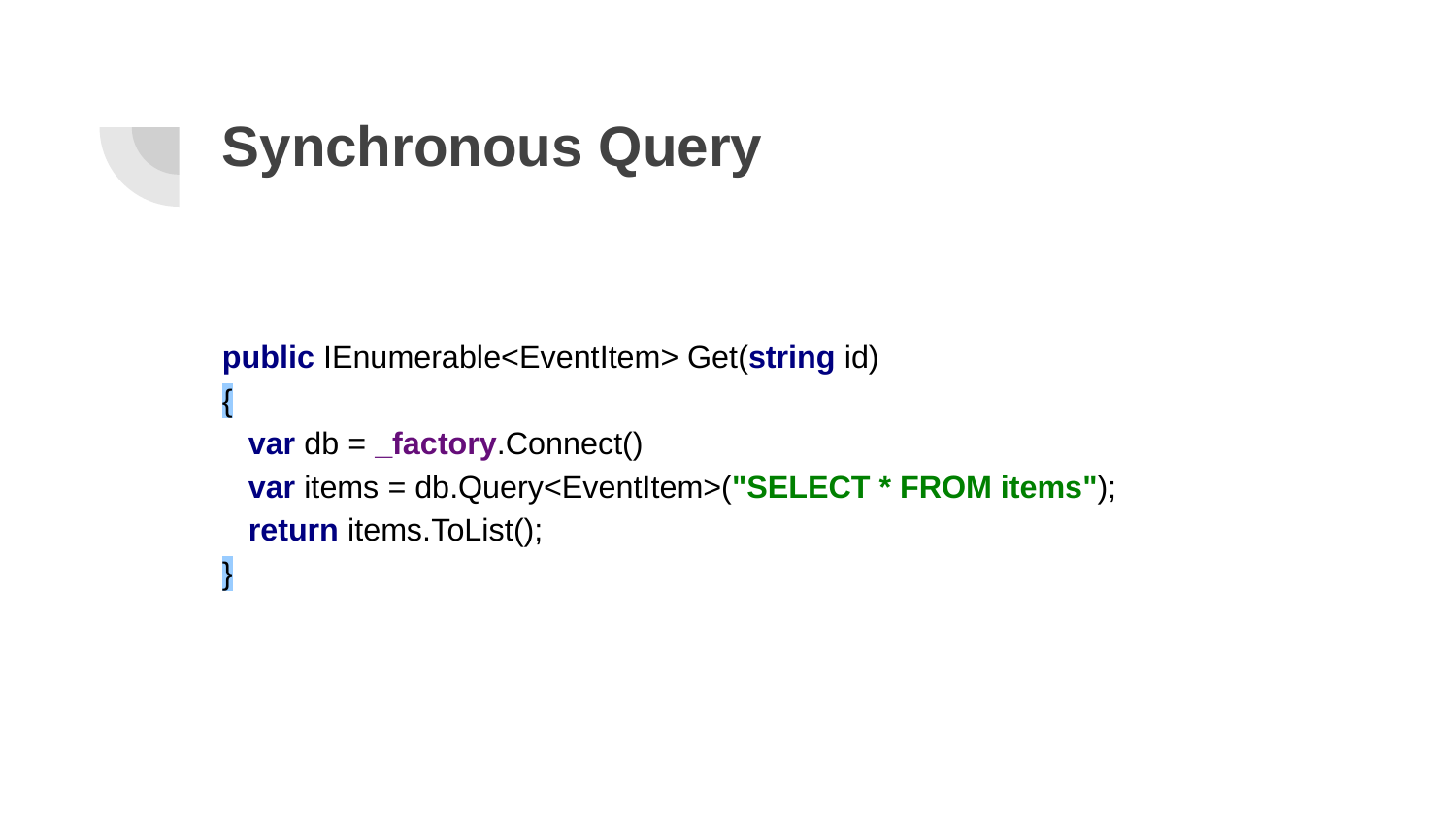

# Synchronous Query
public IEnumerable<EventItem> Get(string id)
{
   var db = _factory.Connect()
   var items = db.Query<EventItem>("SELECT * FROM items");
   return items.ToList();
}